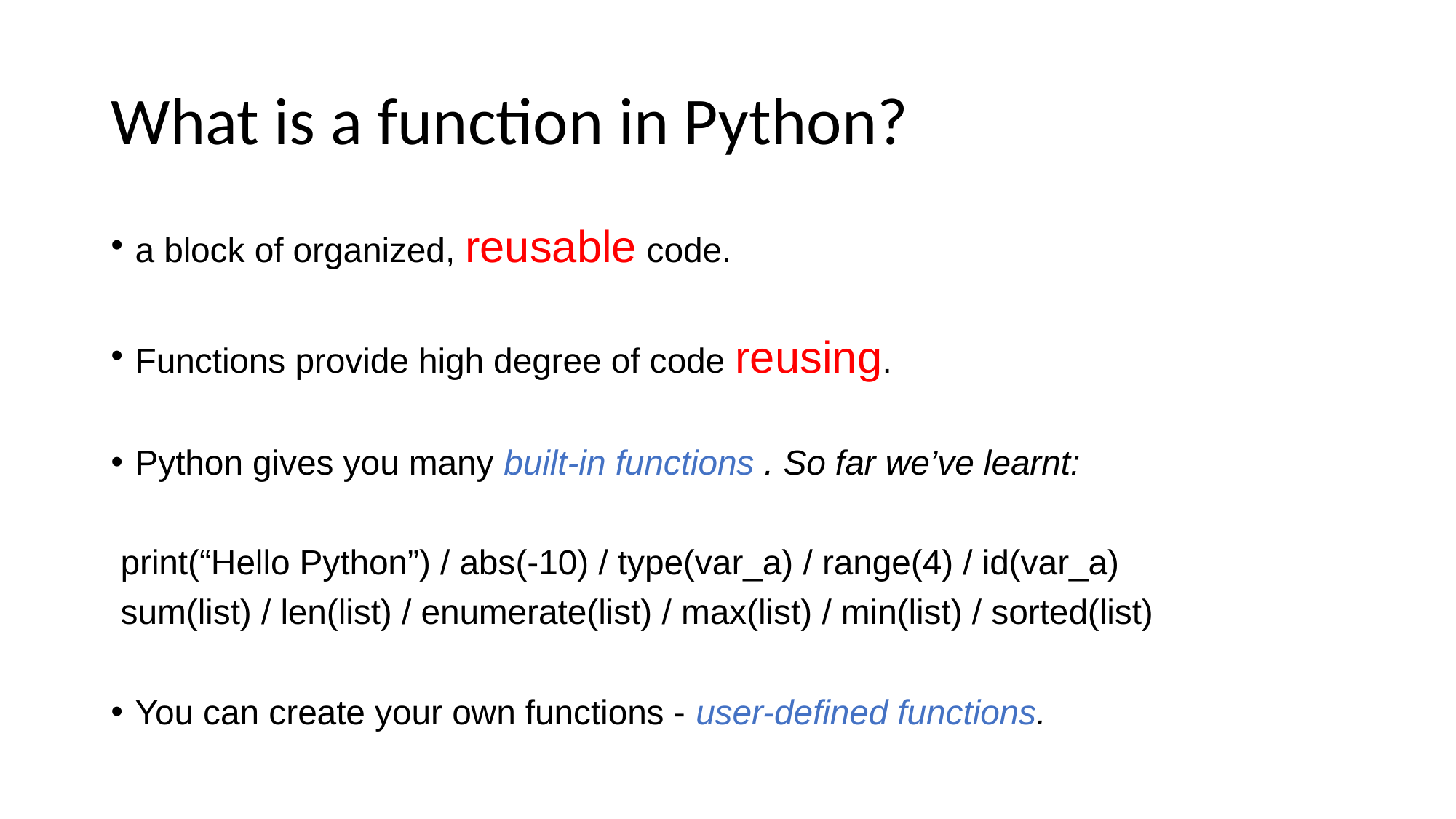

# What is a function in Python?
a block of organized, reusable code.

Functions provide high degree of code reusing.

Python gives you many built-in functions . So far we’ve learnt:

 print(“Hello Python”) / abs(-10) / type(var_a) / range(4) / id(var_a)
 sum(list) / len(list) / enumerate(list) / max(list) / min(list) / sorted(list)

You can create your own functions - user-defined functions.